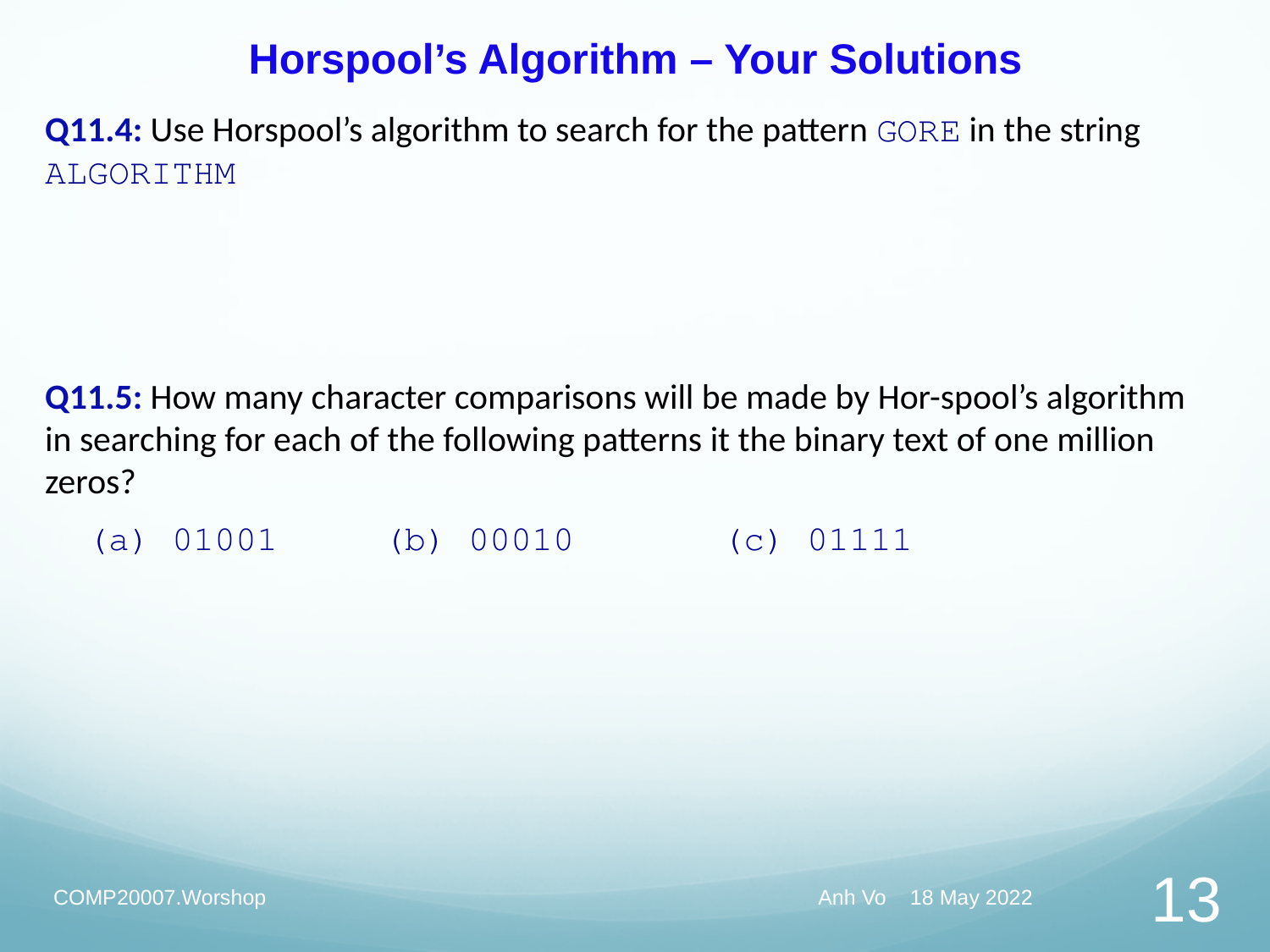

# Horspool’s Algorithm – Your Solutions
Q11.4: Use Horspool’s algorithm to search for the pattern GORE in the string ALGORITHM

Q11.5: How many character comparisons will be made by Hor-spool’s algorithm in searching for each of the following patterns it the binary text of one million zeros?
  (a) 01001     (b) 00010       (c) 01111

COMP20007.Worshop
Anh Vo    18 May 2022
13